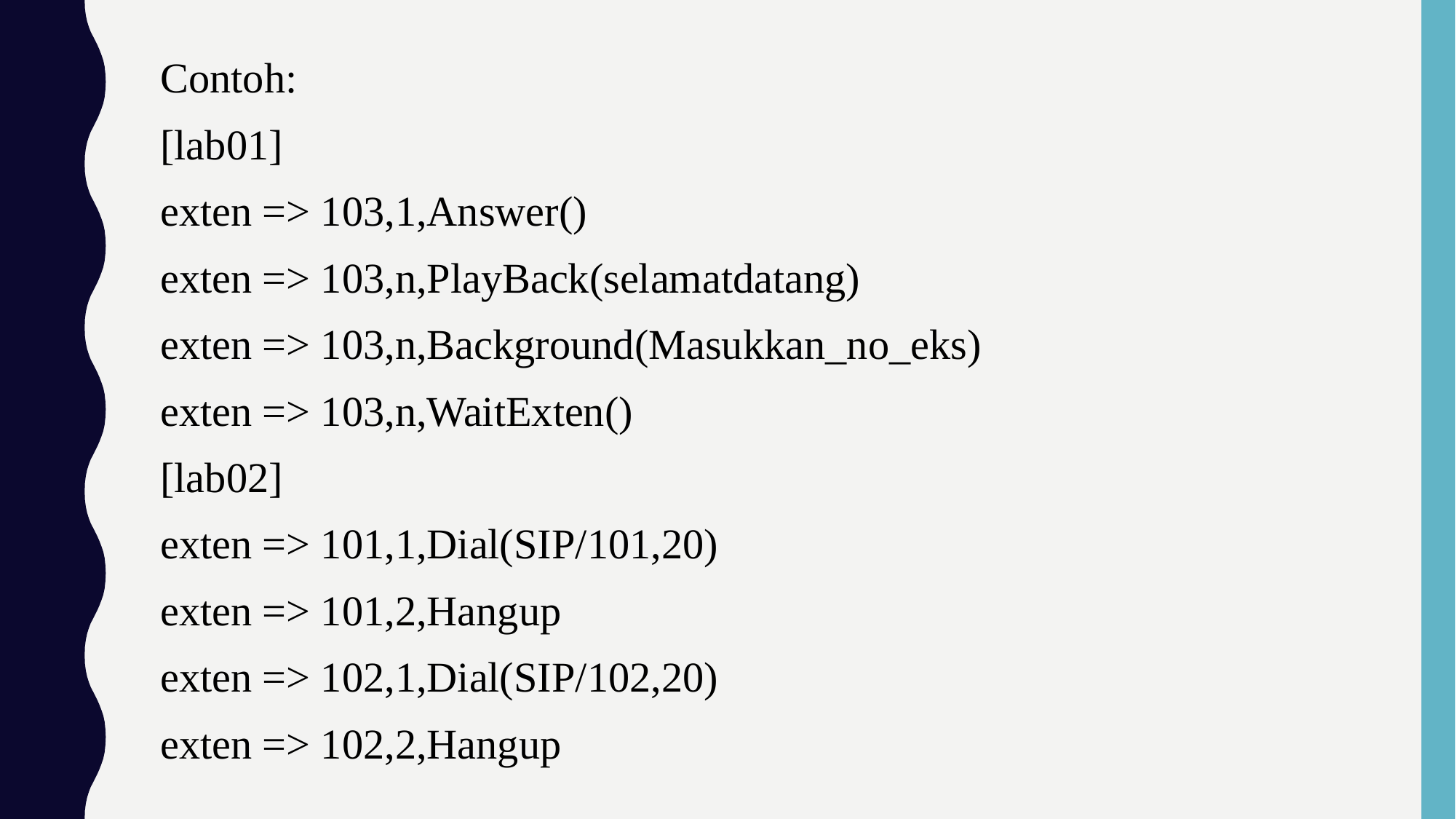

Contoh:
[lab01]
exten => 103,1,Answer()
exten => 103,n,PlayBack(selamatdatang)
exten => 103,n,Background(Masukkan_no_eks)
exten => 103,n,WaitExten()
[lab02]
exten => 101,1,Dial(SIP/101,20)
exten => 101,2,Hangup
exten => 102,1,Dial(SIP/102,20)
exten => 102,2,Hangup